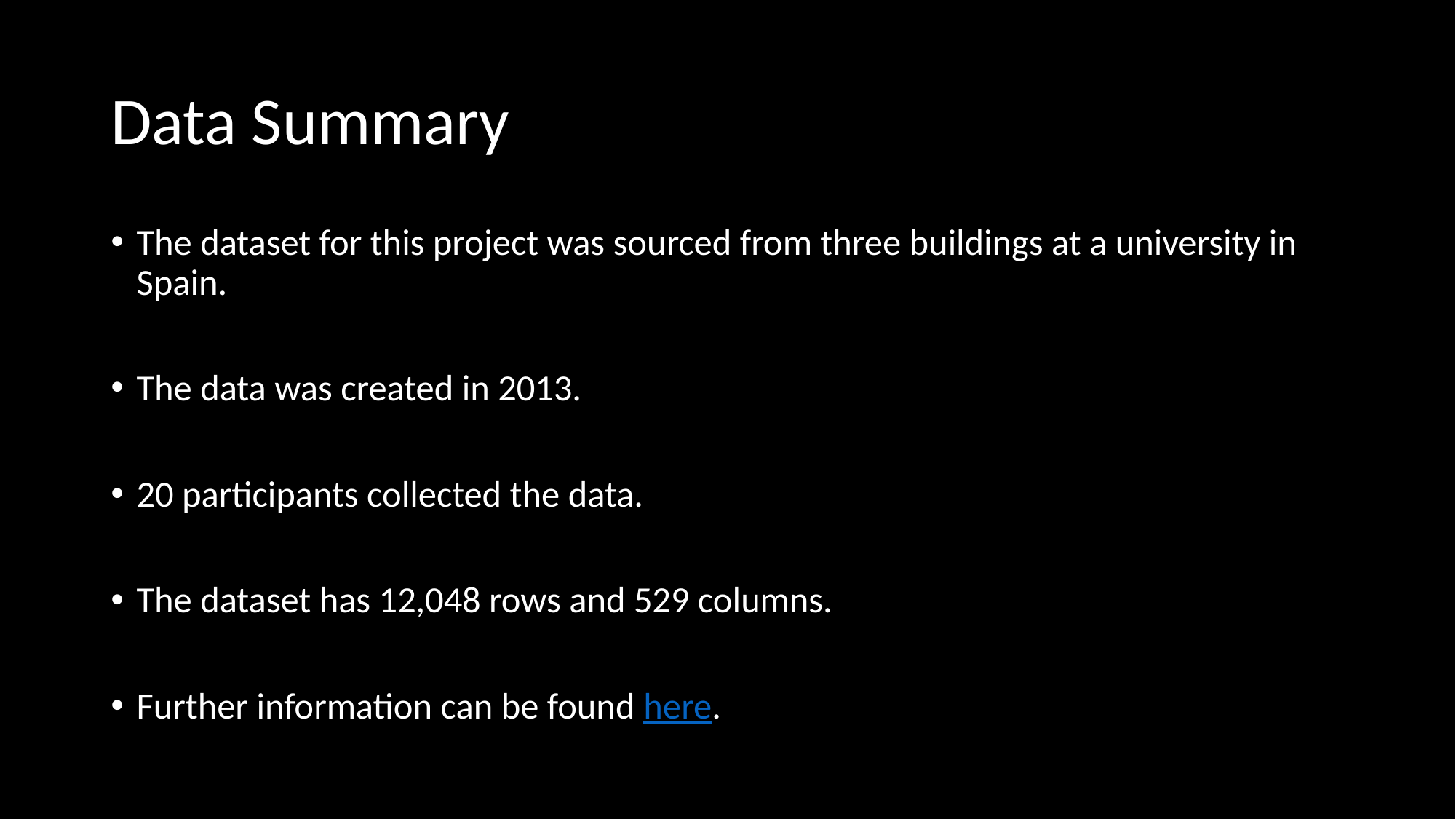

# Data Summary
The dataset for this project was sourced from three buildings at a university in Spain.

The data was created in 2013.

20 participants collected the data.

The dataset has 12,048 rows and 529 columns.

Further information can be found here.